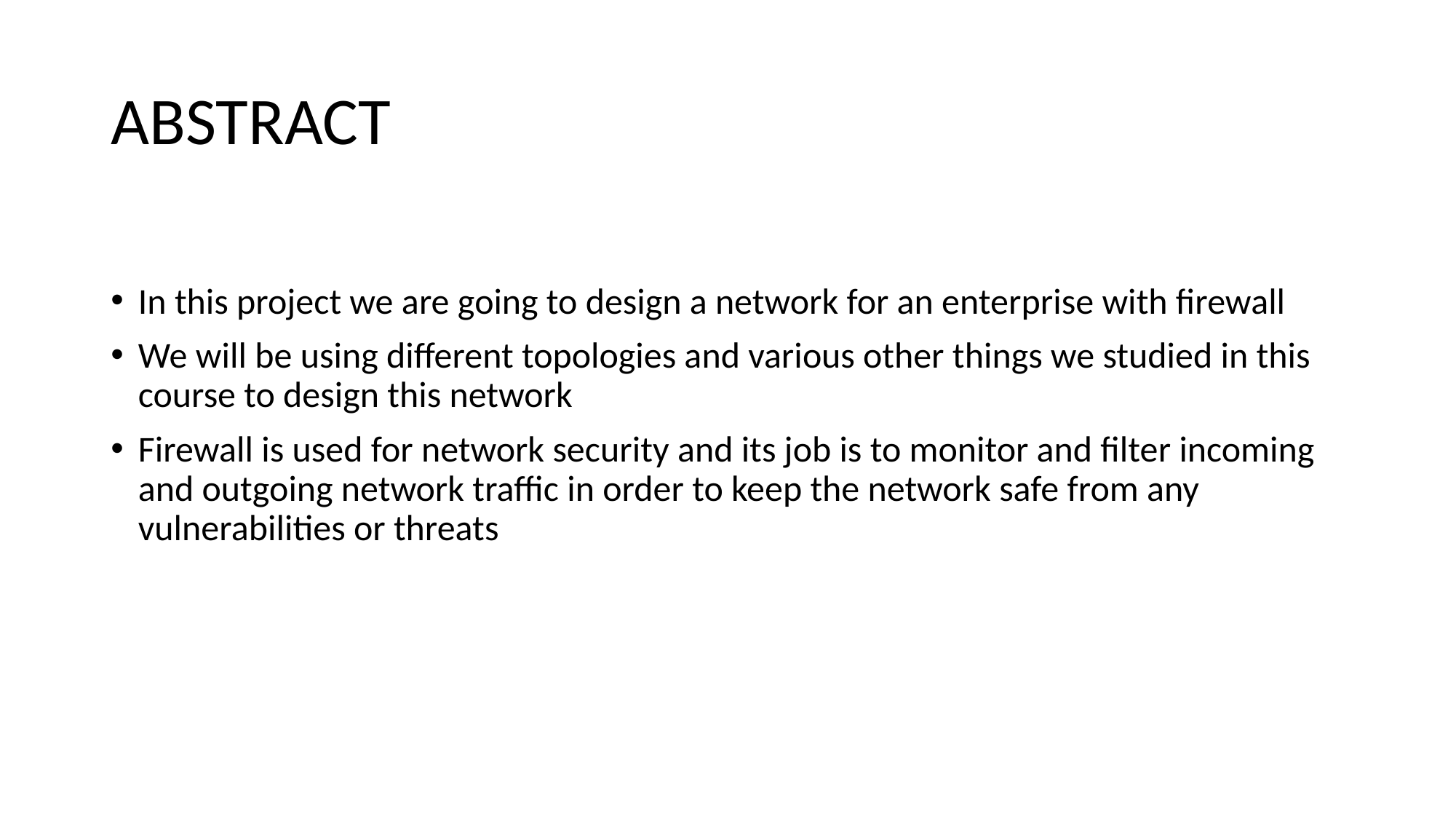

# ABSTRACT

In this project we are going to design a network for an enterprise with firewall
We will be using different topologies and various other things we studied in this course to design this network
Firewall is used for network security and its job is to monitor and filter incoming and outgoing network traffic in order to keep the network safe from any vulnerabilities or threats